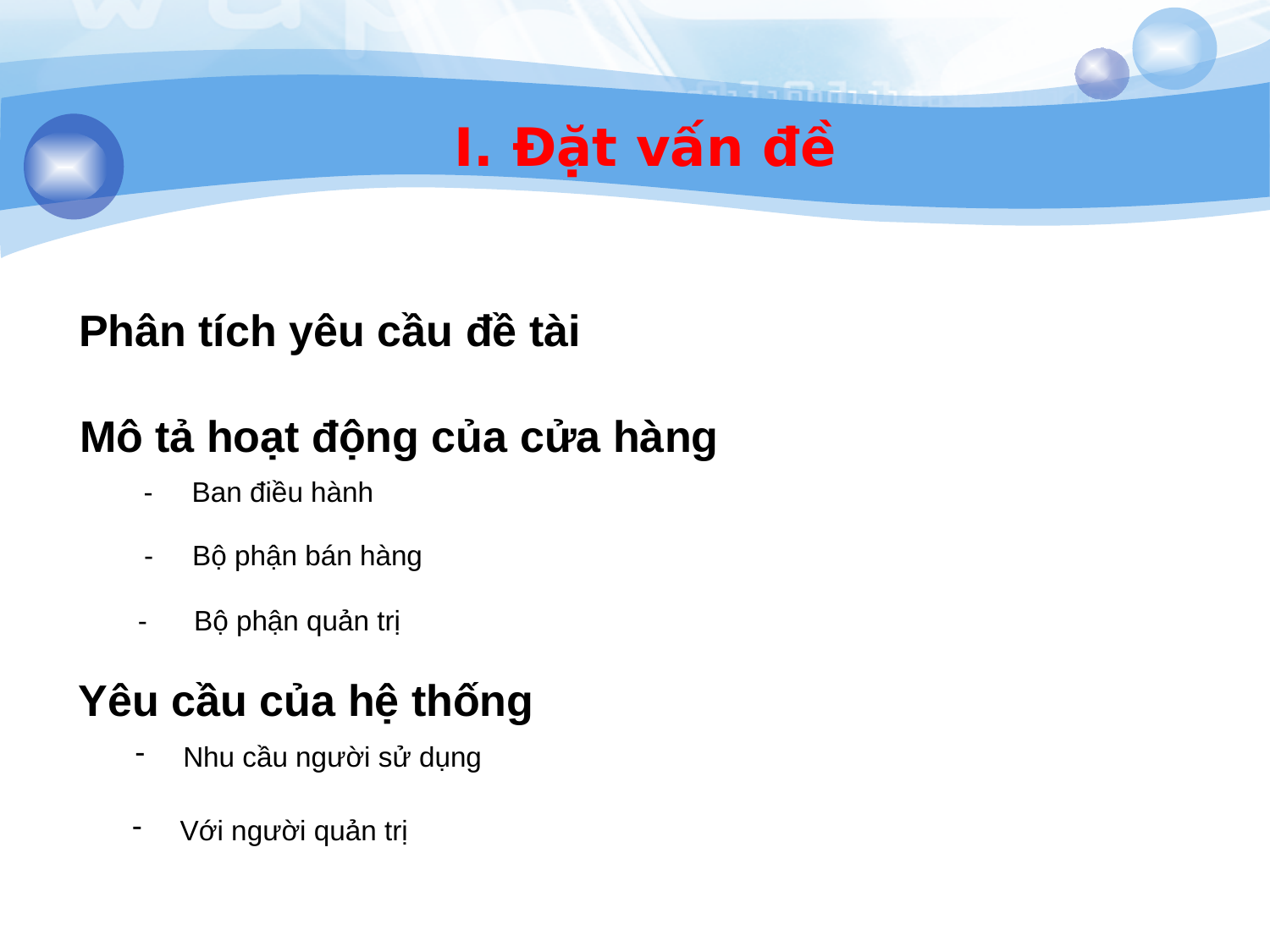

I. Đặt vấn đề
Phân tích yêu cầu đề tài
Mô tả hoạt động của cửa hàng
-     Ban điều hành
-     Bộ phận bán hàng
-      Bộ phận quản trị
Yêu cầu của hệ thống
Nhu cầu người sử dụng
Với người quản trị